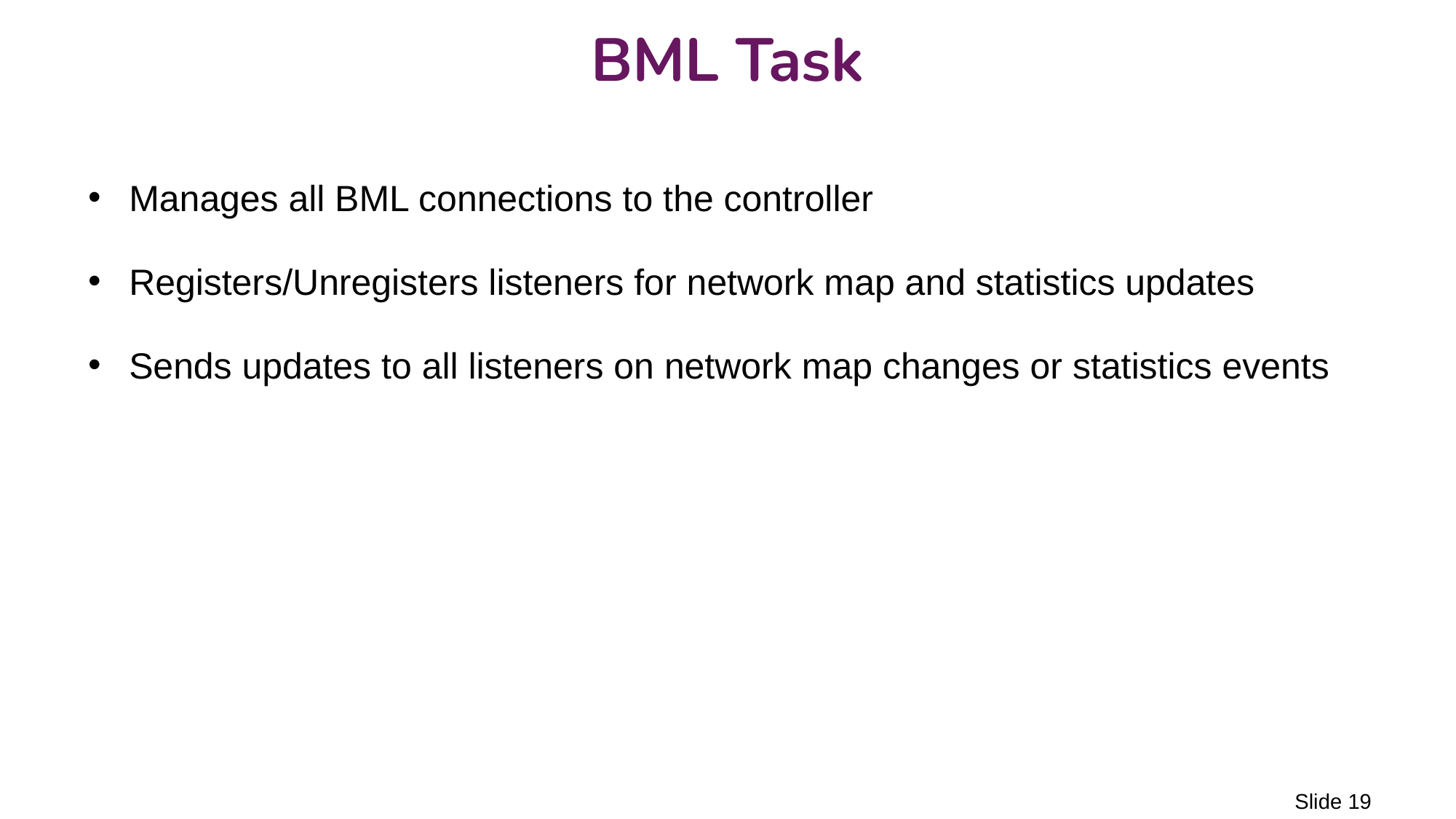

# BML Task
Manages all BML connections to the controller
Registers/Unregisters listeners for network map and statistics updates
Sends updates to all listeners on network map changes or statistics events
Slide 19